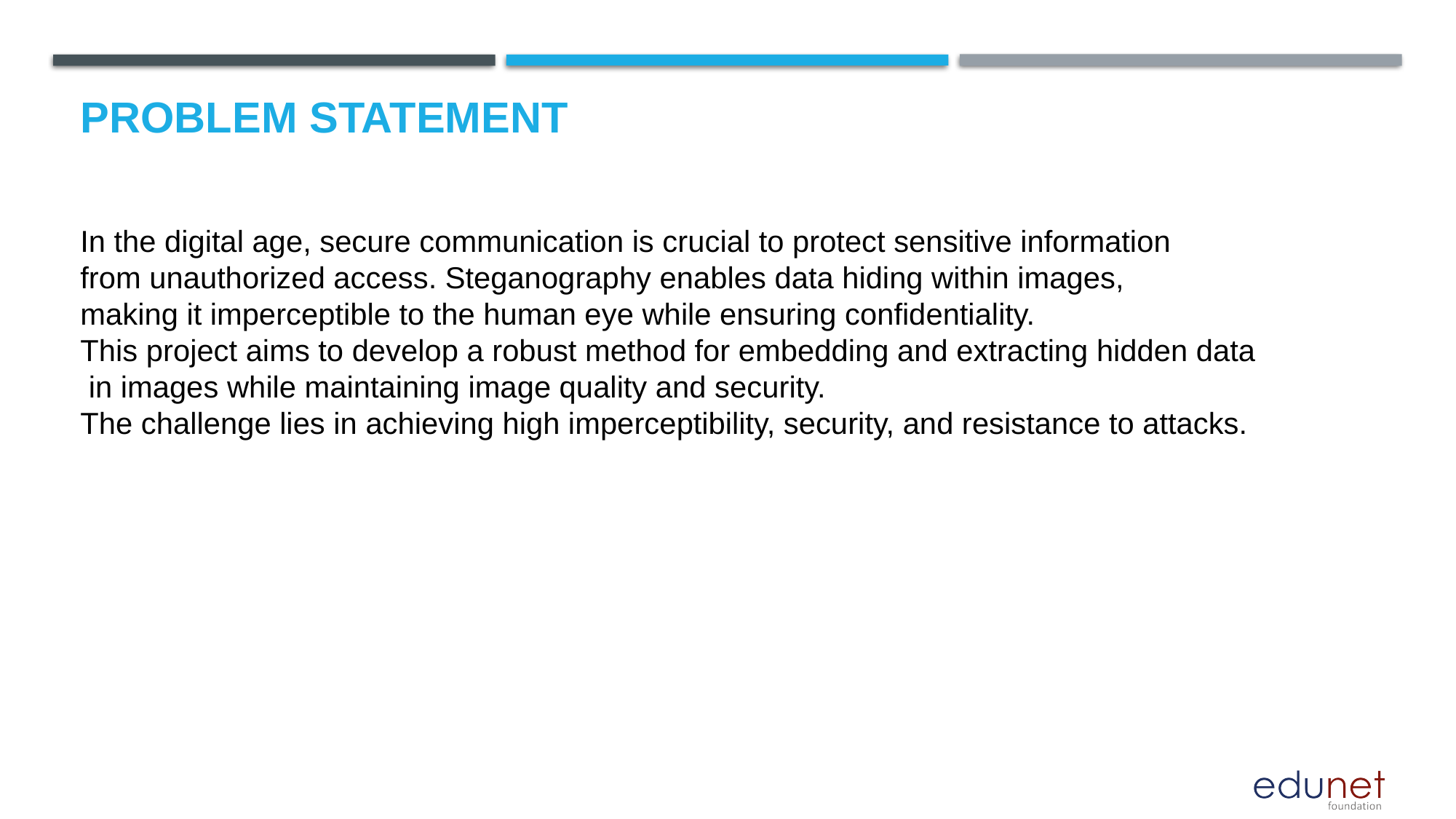

# Problem Statement
In the digital age, secure communication is crucial to protect sensitive information
from unauthorized access. Steganography enables data hiding within images,
making it imperceptible to the human eye while ensuring confidentiality.
This project aims to develop a robust method for embedding and extracting hidden data
 in images while maintaining image quality and security.
The challenge lies in achieving high imperceptibility, security, and resistance to attacks.